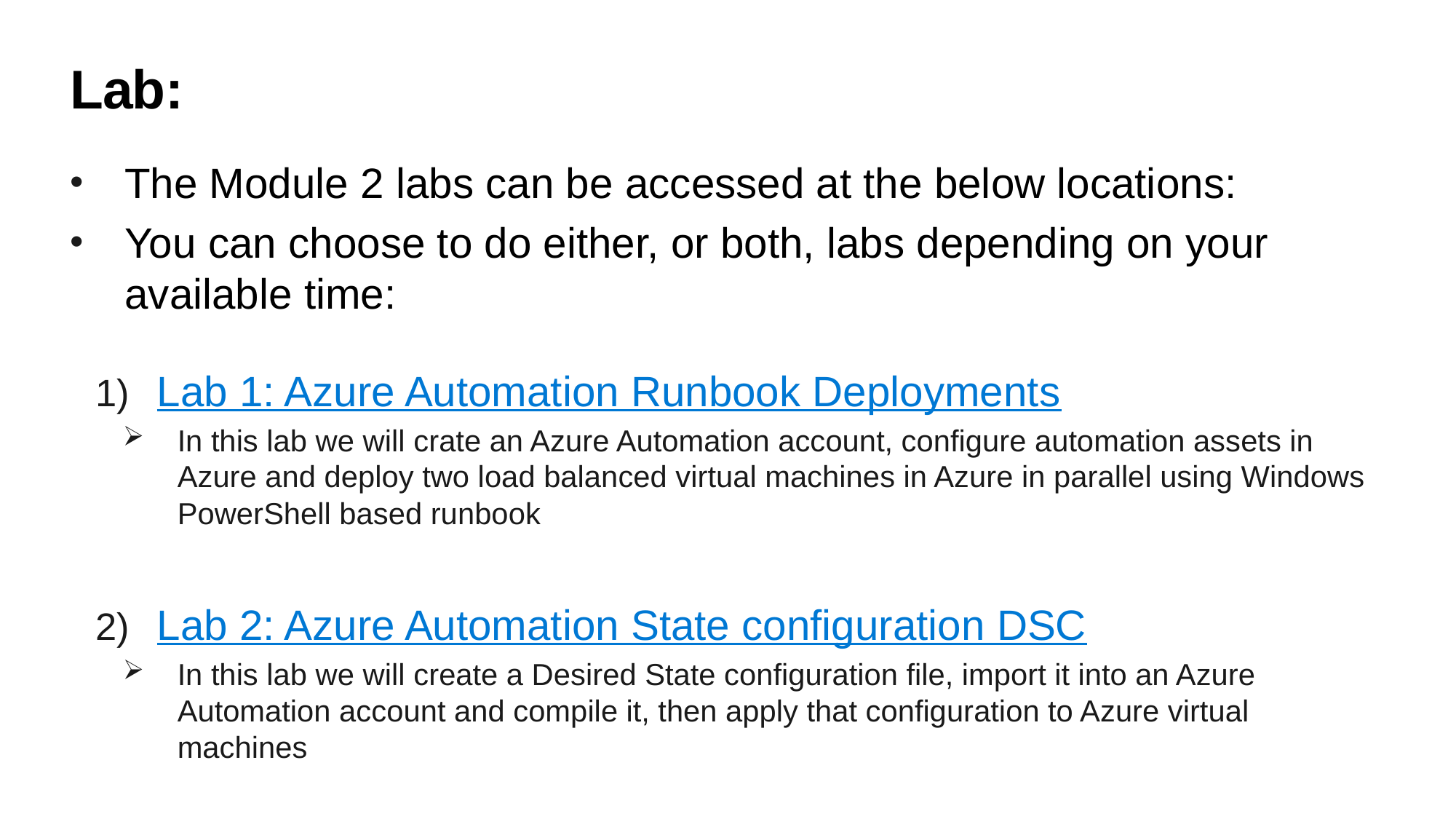

# Lab:
The Module 2 labs can be accessed at the below locations:
You can choose to do either, or both, labs depending on your available time:

Lab 1: Azure Automation Runbook Deployments
In this lab we will crate an Azure Automation account, configure automation assets in Azure and deploy two load balanced virtual machines in Azure in parallel using Windows PowerShell based runbook

Lab 2: Azure Automation State configuration DSC
In this lab we will create a Desired State configuration file, import it into an Azure Automation account and compile it, then apply that configuration to Azure virtual machines